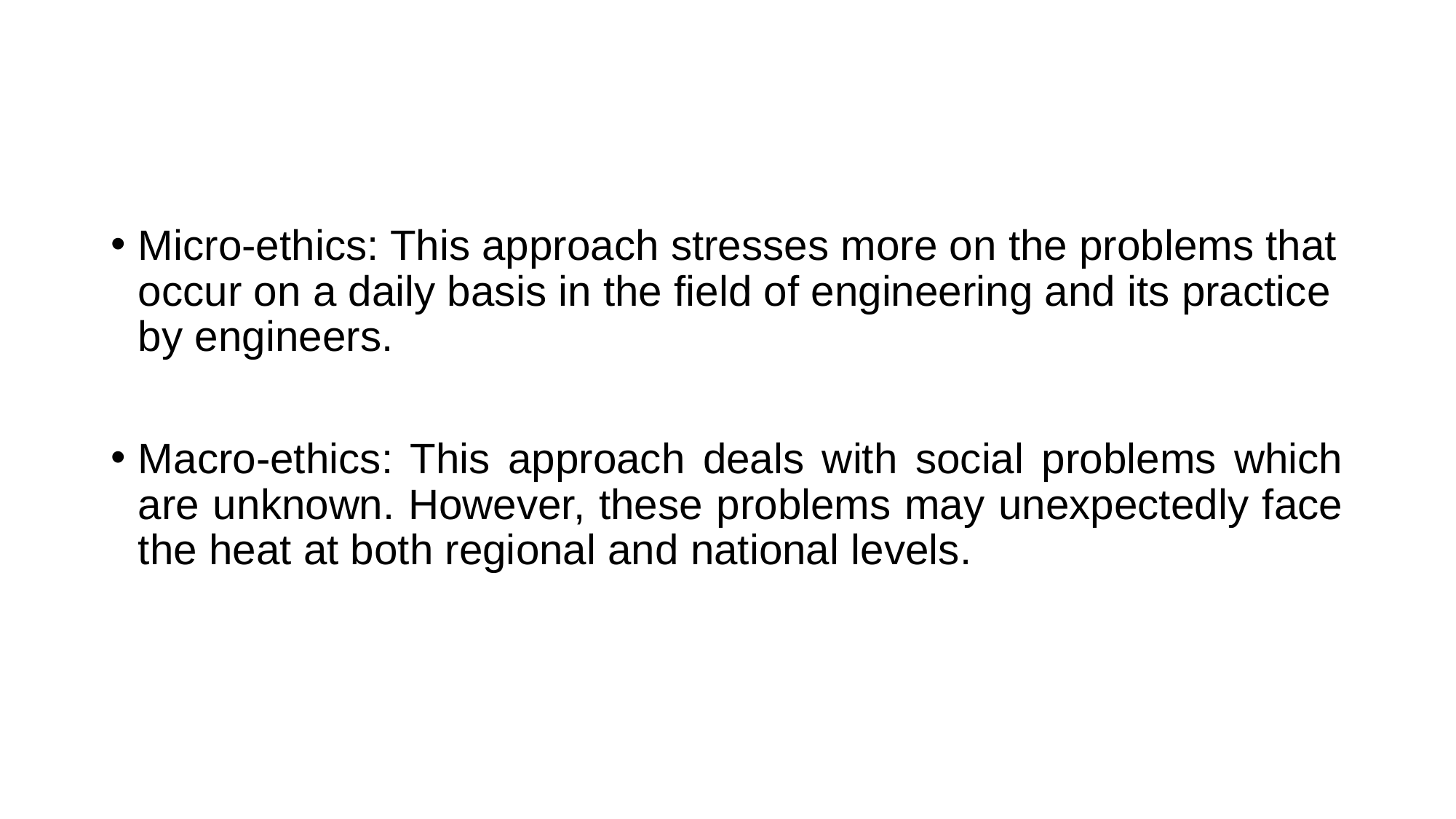

#
Micro-ethics: This approach stresses more on the problems that occur on a daily basis in the field of engineering and its practice by engineers.

Macro-ethics: This approach deals with social problems which are unknown. However, these problems may unexpectedly face the heat at both regional and national levels.